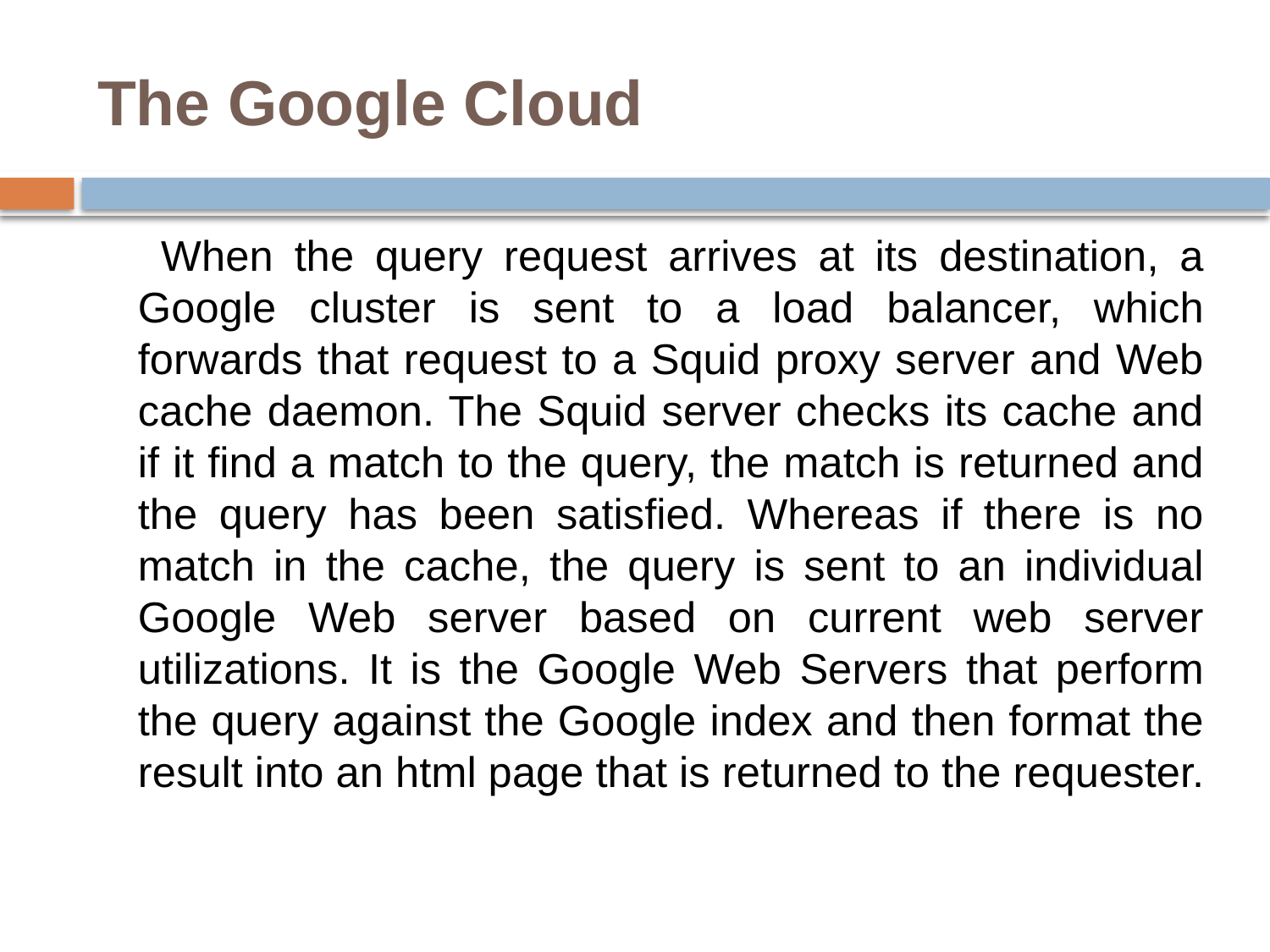

# The Google Cloud
   When the query request arrives at its destination, a Google cluster is sent to a load balancer, which forwards that request to a Squid proxy server and Web cache daemon. The Squid server checks its cache and if it find a match to the query, the match is returned and the query has been satisfied. Whereas if there is no match in the cache, the query is sent to an individual Google Web server based on current web server utilizations. It is the Google Web Servers that perform the query against the Google index and then format the result into an html page that is returned to the requester.